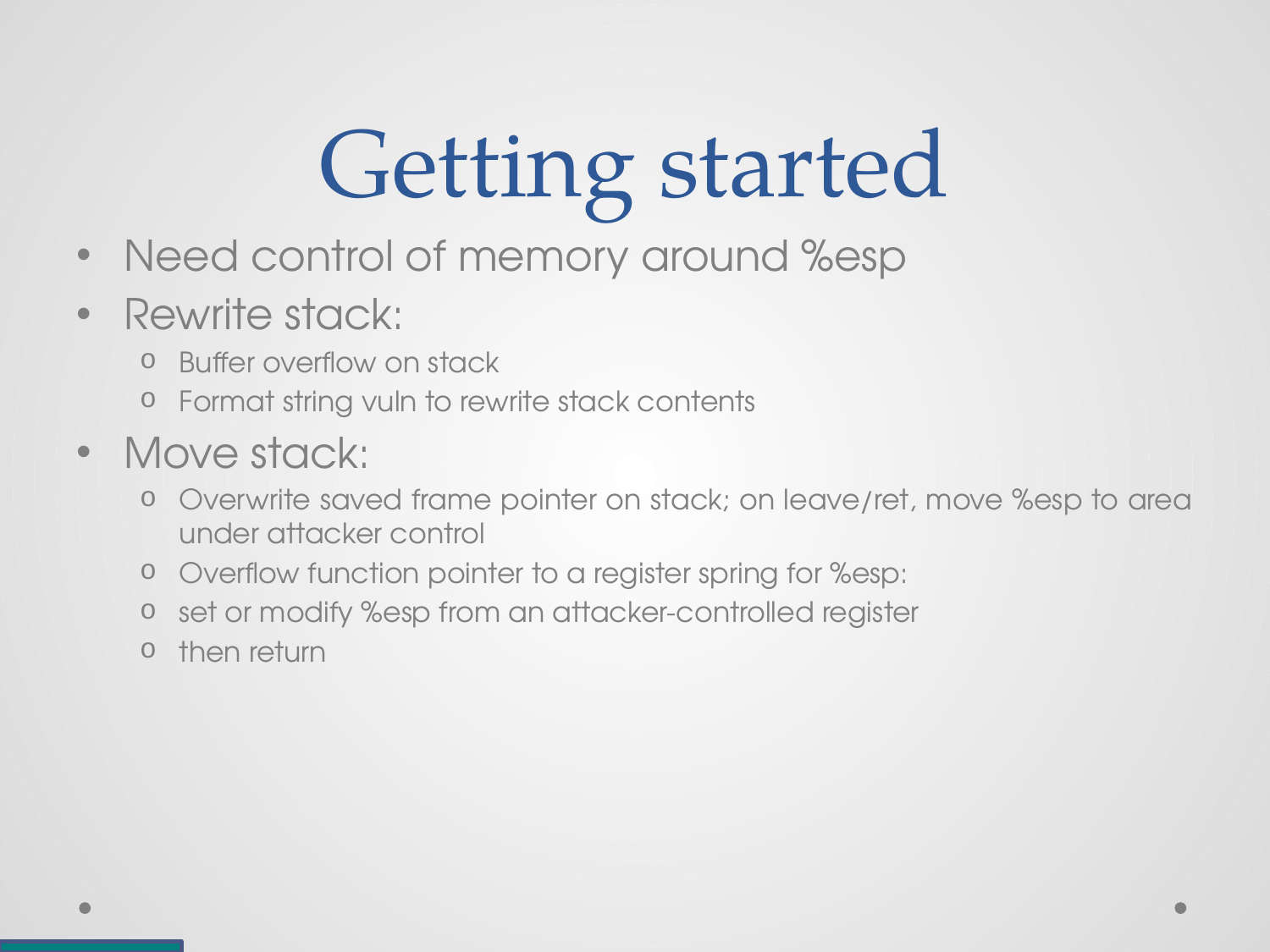

# Getting started
Need control of memory around %esp
Rewrite stack:
Buffer overflow on stack
Format string vuln to rewrite stack contents
Move stack:
Overwrite saved frame pointer on stack; on leave/ret, move %esp to area under attacker control
Overflow function pointer to a register spring for %esp:
set or modify %esp from an attacker-controlled register
then return